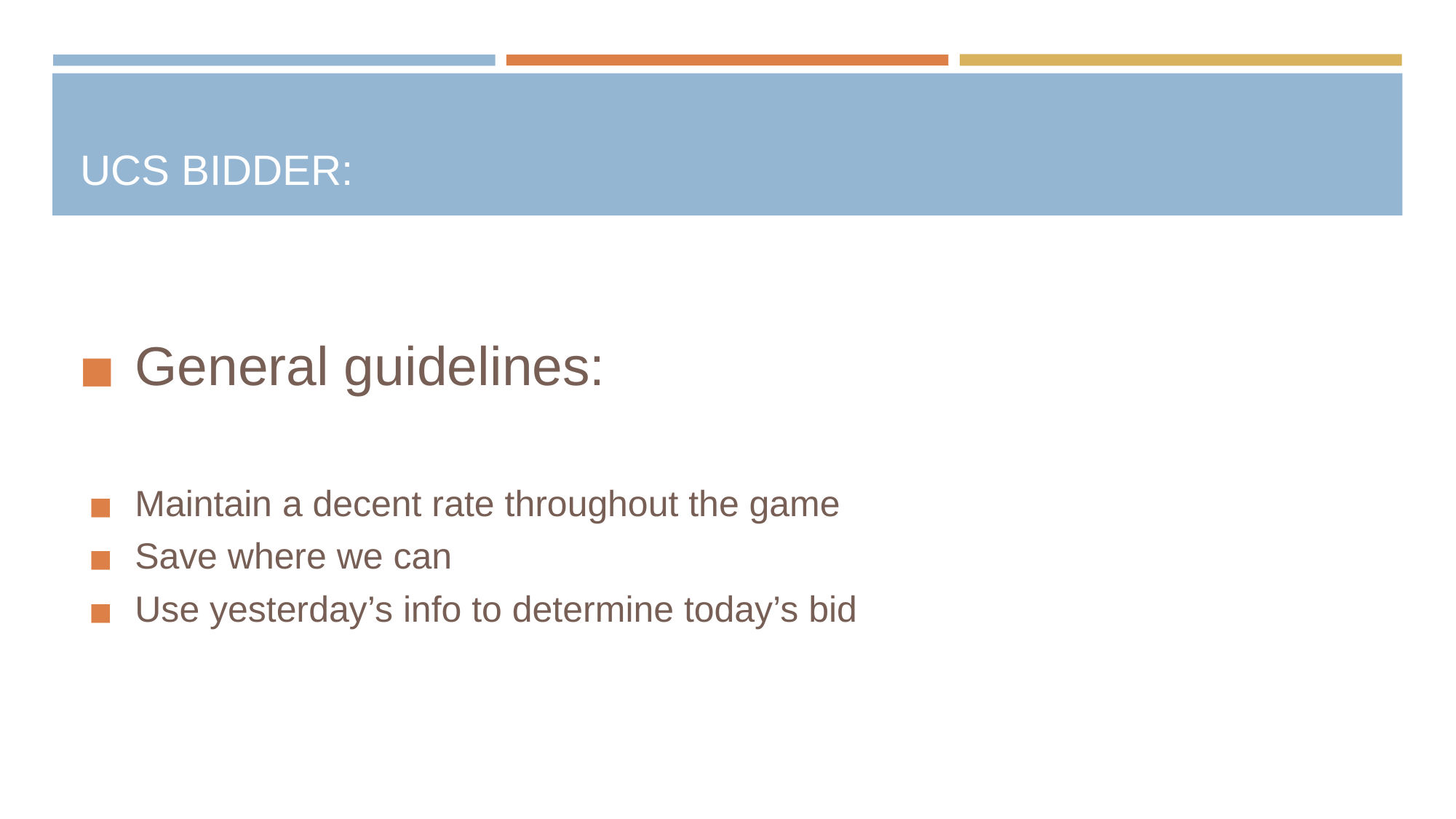

# UCS BIDDER:
General guidelines:

Maintain a decent rate throughout the game
Save where we can
Use yesterday’s info to determine today’s bid